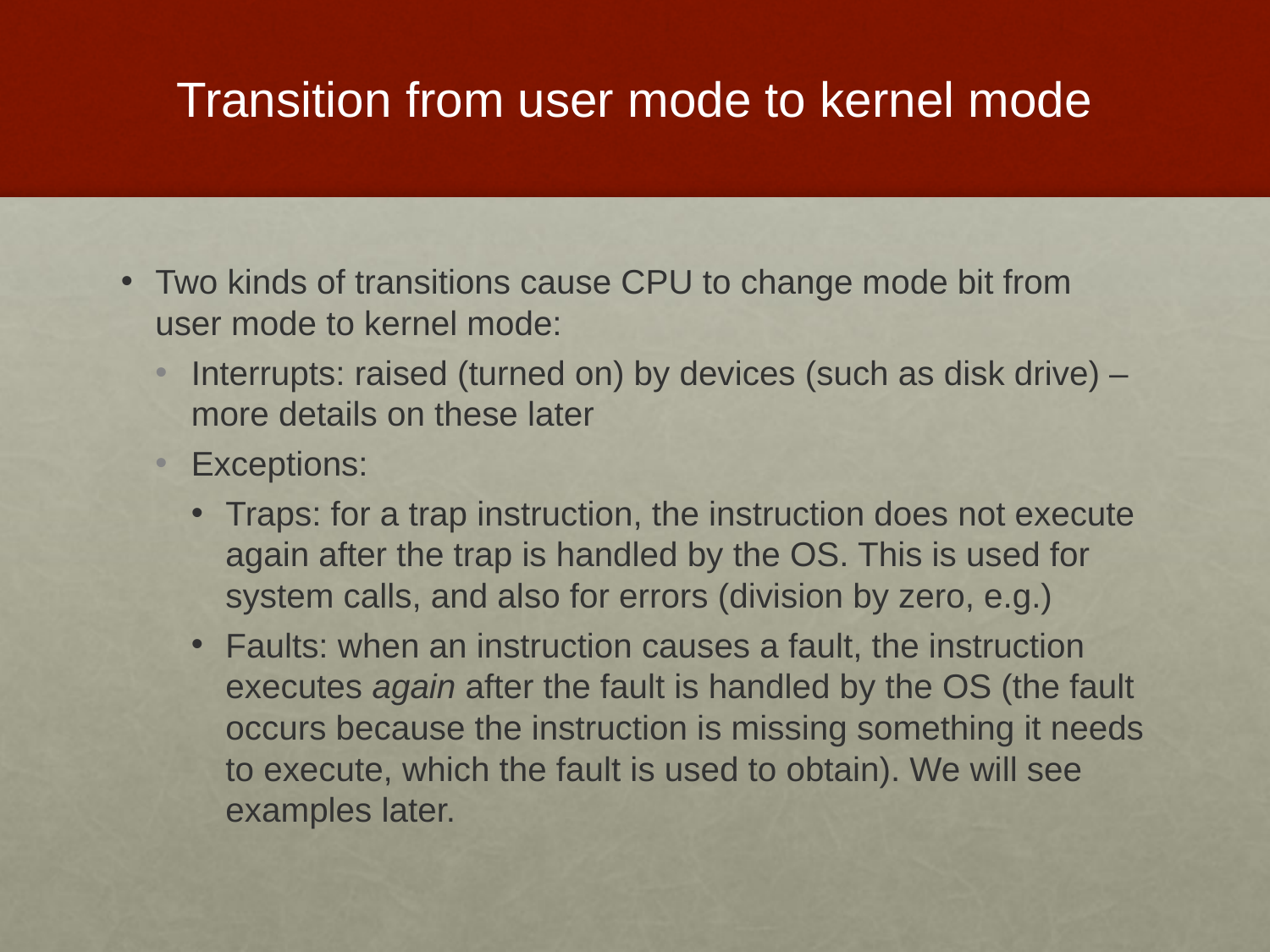

# Transition from user mode to kernel mode
Two kinds of transitions cause CPU to change mode bit from user mode to kernel mode:
Interrupts: raised (turned on) by devices (such as disk drive) – more details on these later
Exceptions:
Traps: for a trap instruction, the instruction does not execute again after the trap is handled by the OS. This is used for system calls, and also for errors (division by zero, e.g.)
Faults: when an instruction causes a fault, the instruction executes again after the fault is handled by the OS (the fault occurs because the instruction is missing something it needs to execute, which the fault is used to obtain). We will see examples later.